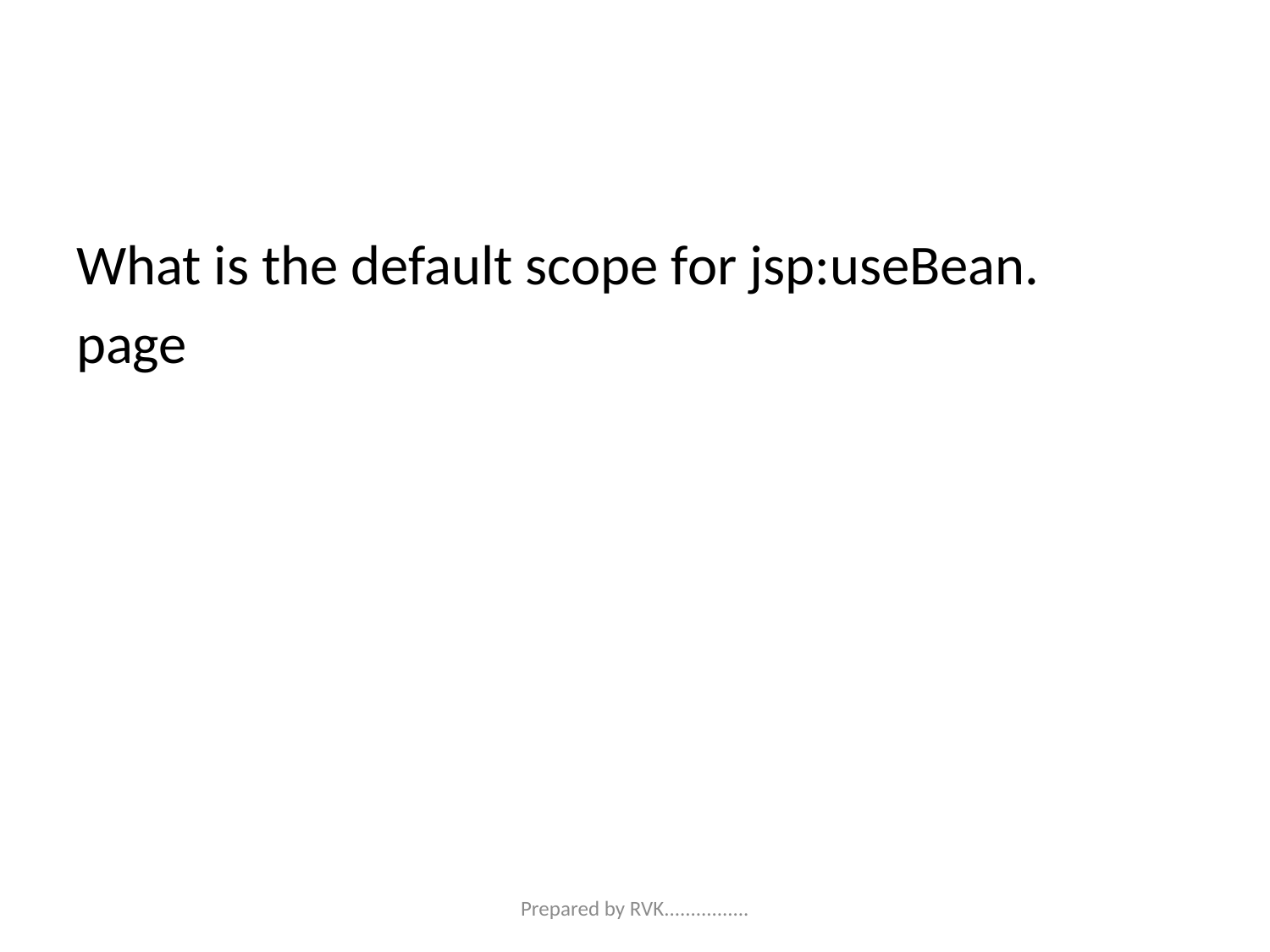

#
What is the default scope for jsp:useBean.
page

Prepared by RVK................